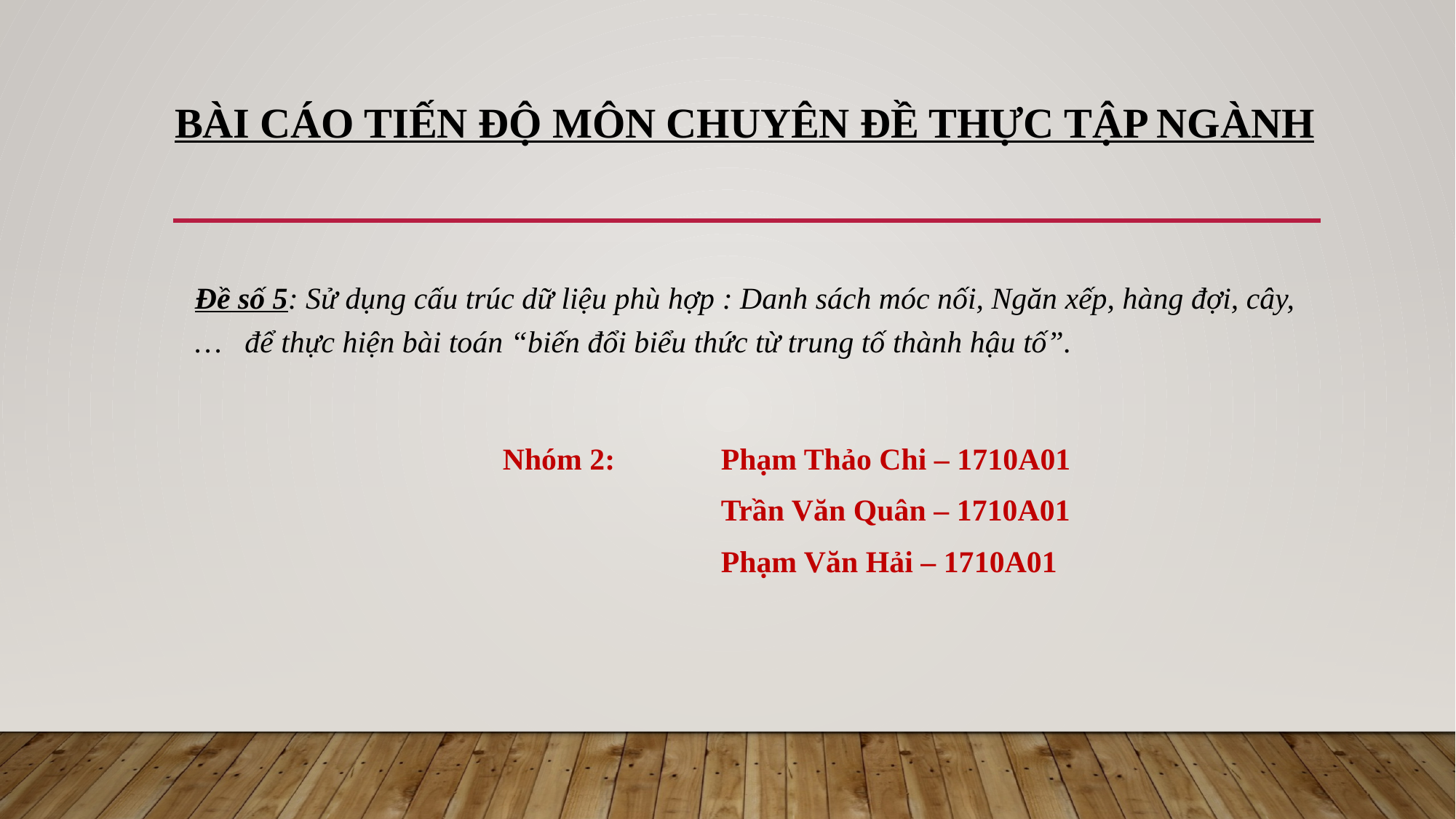

# Bài cáo tiến độ môn chuyên đề thực tập ngành
Đề số 5: Sử dụng cấu trúc dữ liệu phù hợp : Danh sách móc nối, Ngăn xếp, hàng đợi, cây, …   để thực hiện bài toán “biến đổi biểu thức từ trung tố thành hậu tố”.

Nhóm 2: 	Phạm Thảo Chi – 1710A01
	Trần Văn Quân – 1710A01
	Phạm Văn Hải – 1710A01